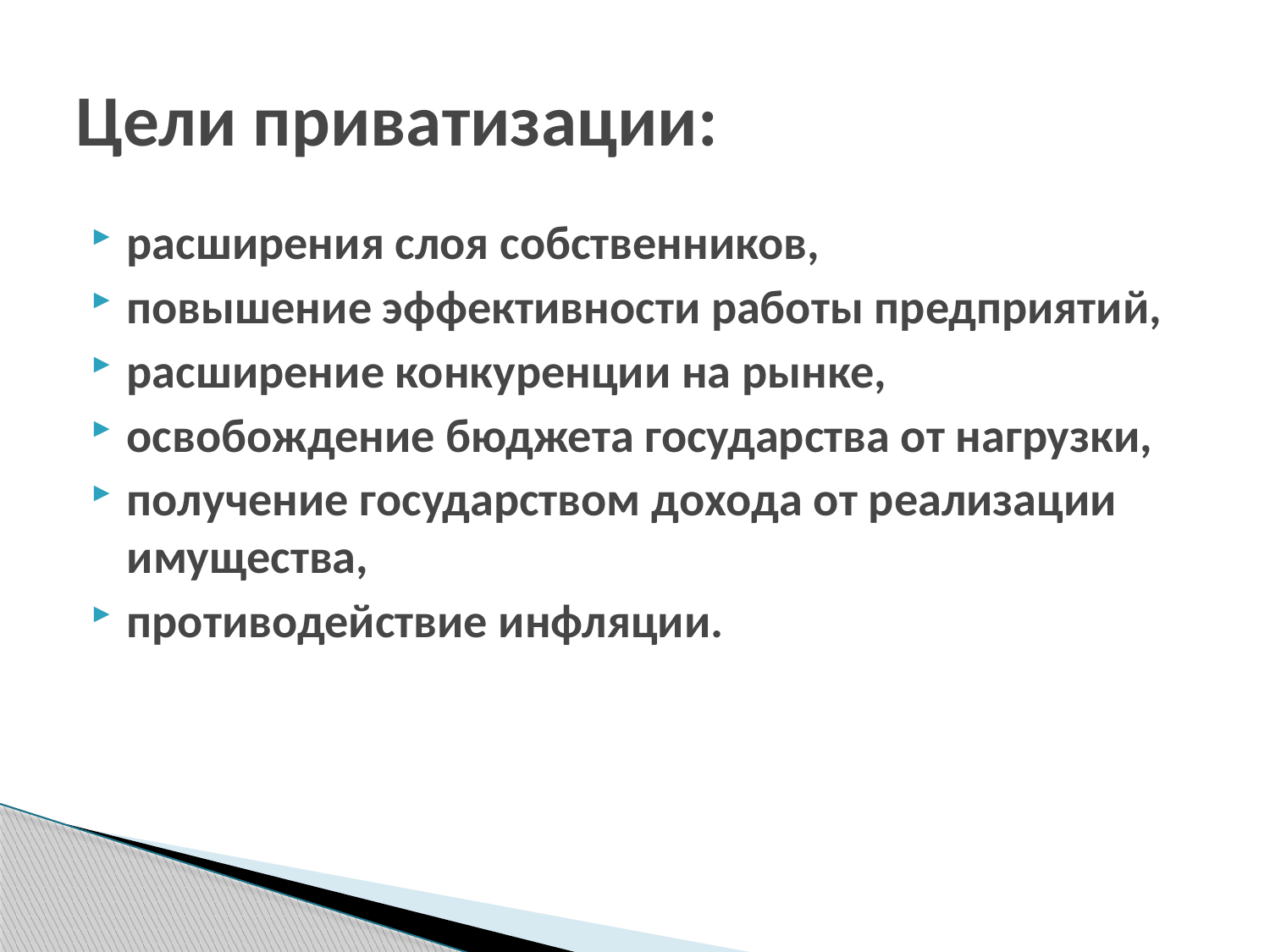

# Цели приватизации:
расширения слоя собственников,
повышение эффективности работы предприятий,
расширение конкуренции на рынке,
освобождение бюджета государства от нагрузки,
получение государством дохода от реализации имущества,
противодействие инфляции.